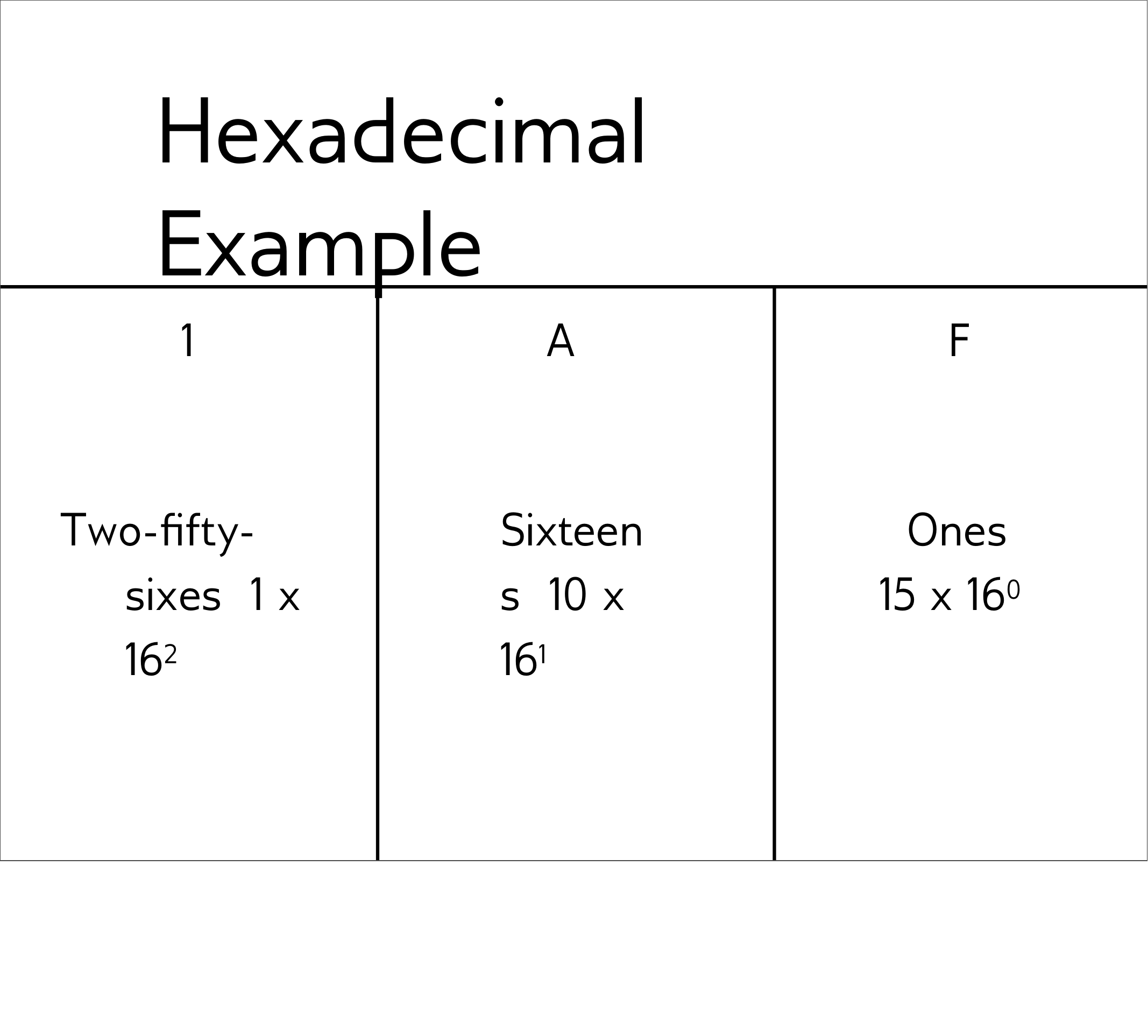

# Hexadecimal Example

1
A
F
Two-fifty-sixes  1 x 162
Sixteens  10 x 161
Ones  15 x 160